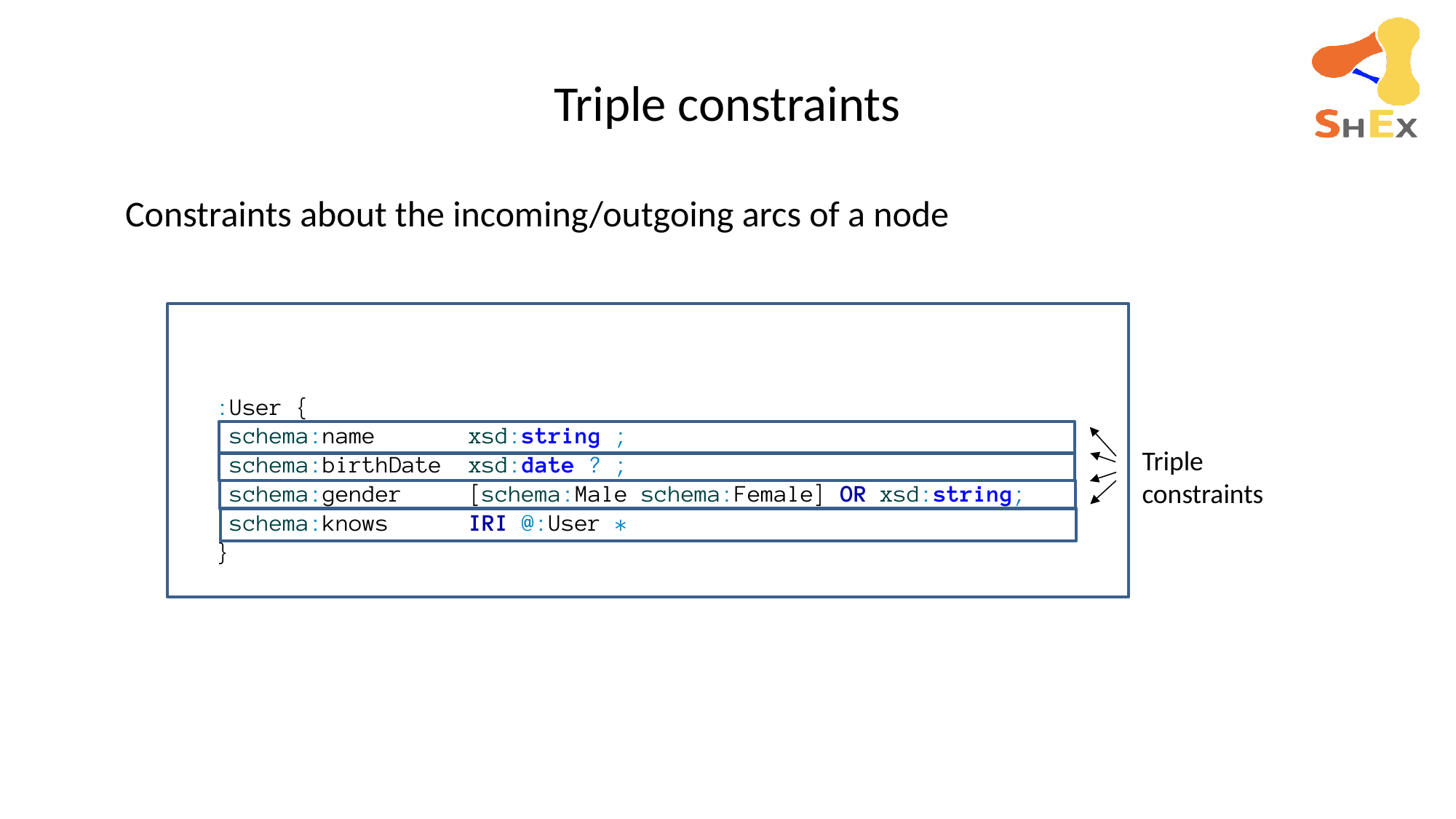

# Triple constraints
Constraints about the incoming/outgoing arcs of a node

:User {
 schema:name       xsd:string ;
 schema:birthDate  xsd:date ? ;
 schema:gender     [schema:Male schema:Female] OR xsd:string;
 schema:knows      IRI @:User *
}

Triple
constraints